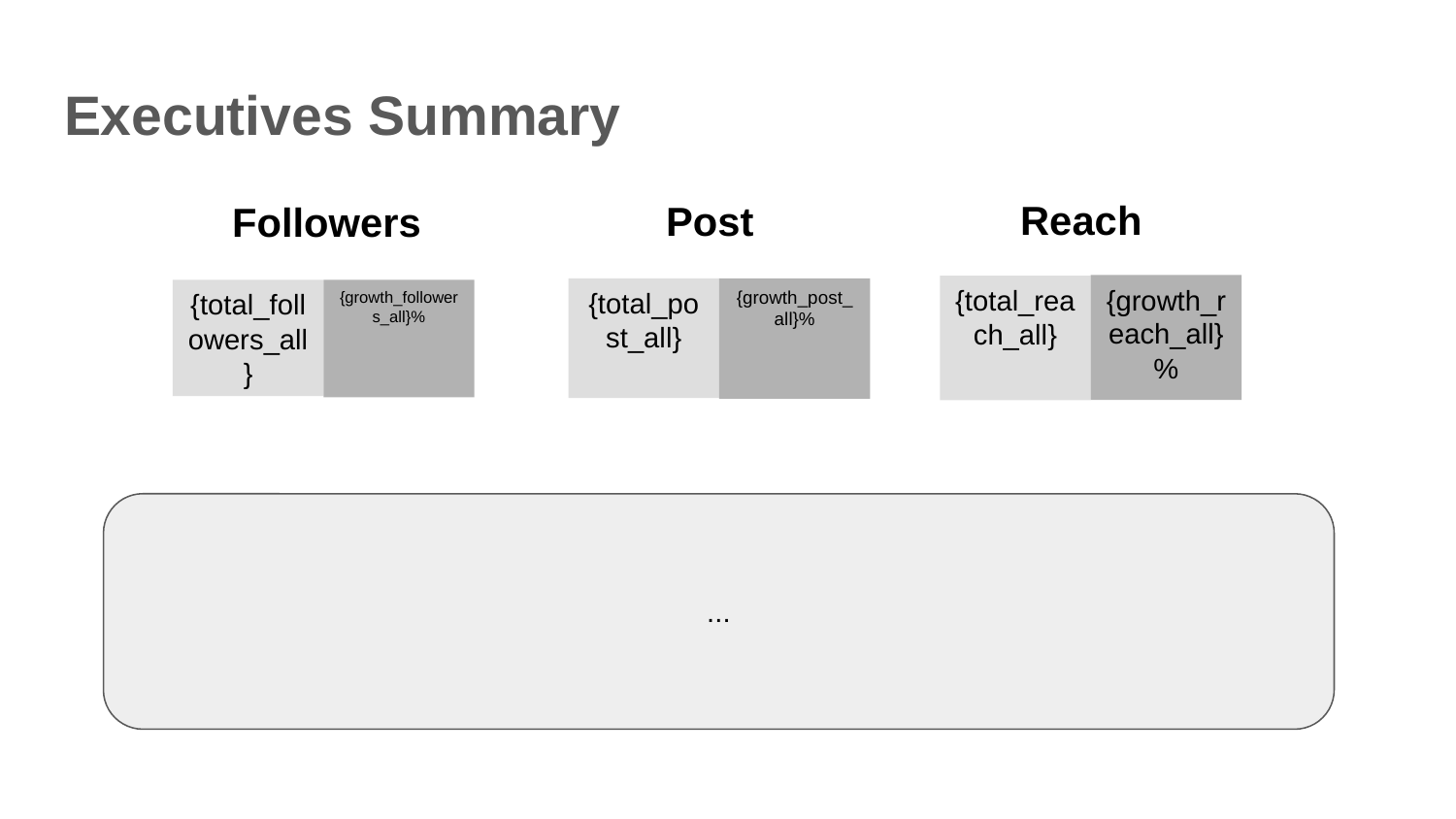

# Executives Summary
Reach
Post
Followers
{growth_reach_all}%
{total_reach_all}
{growth_post_all}%
{total_post_all}
{total_followers_all}
{growth_followers_all}%

...